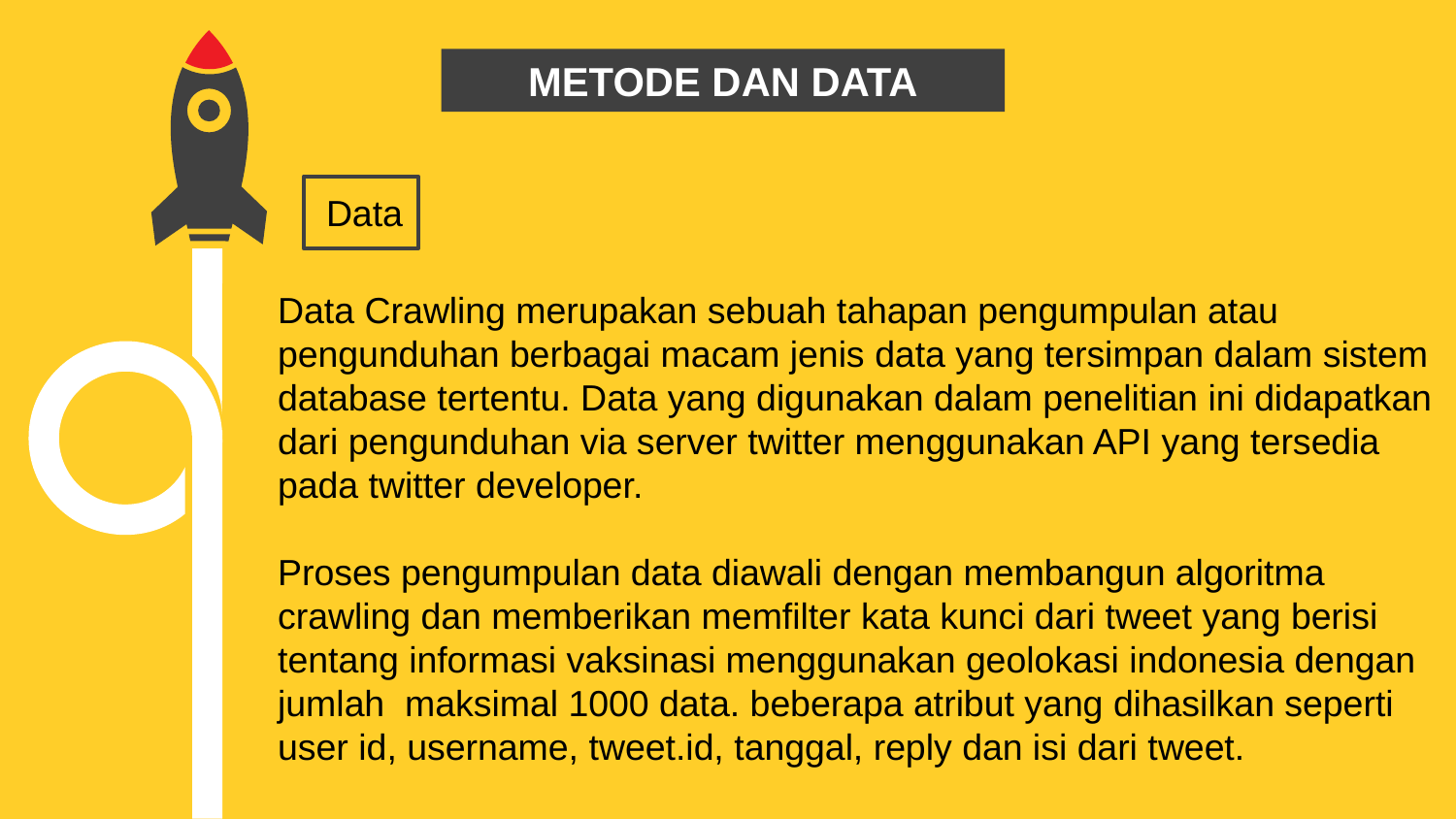

Metode Dan data

Data

Data Crawling merupakan sebuah tahapan pengumpulan atau pengunduhan berbagai macam jenis data yang tersimpan dalam sistem database tertentu. Data yang digunakan dalam penelitian ini didapatkan dari pengunduhan via server twitter menggunakan API yang tersedia pada twitter developer.

Proses pengumpulan data diawali dengan membangun algoritma crawling dan memberikan memfilter kata kunci dari tweet yang berisi tentang informasi vaksinasi menggunakan geolokasi indonesia dengan jumlah  maksimal 1000 data. beberapa atribut yang dihasilkan seperti user id, username, tweet.id, tanggal, reply dan isi dari tweet.